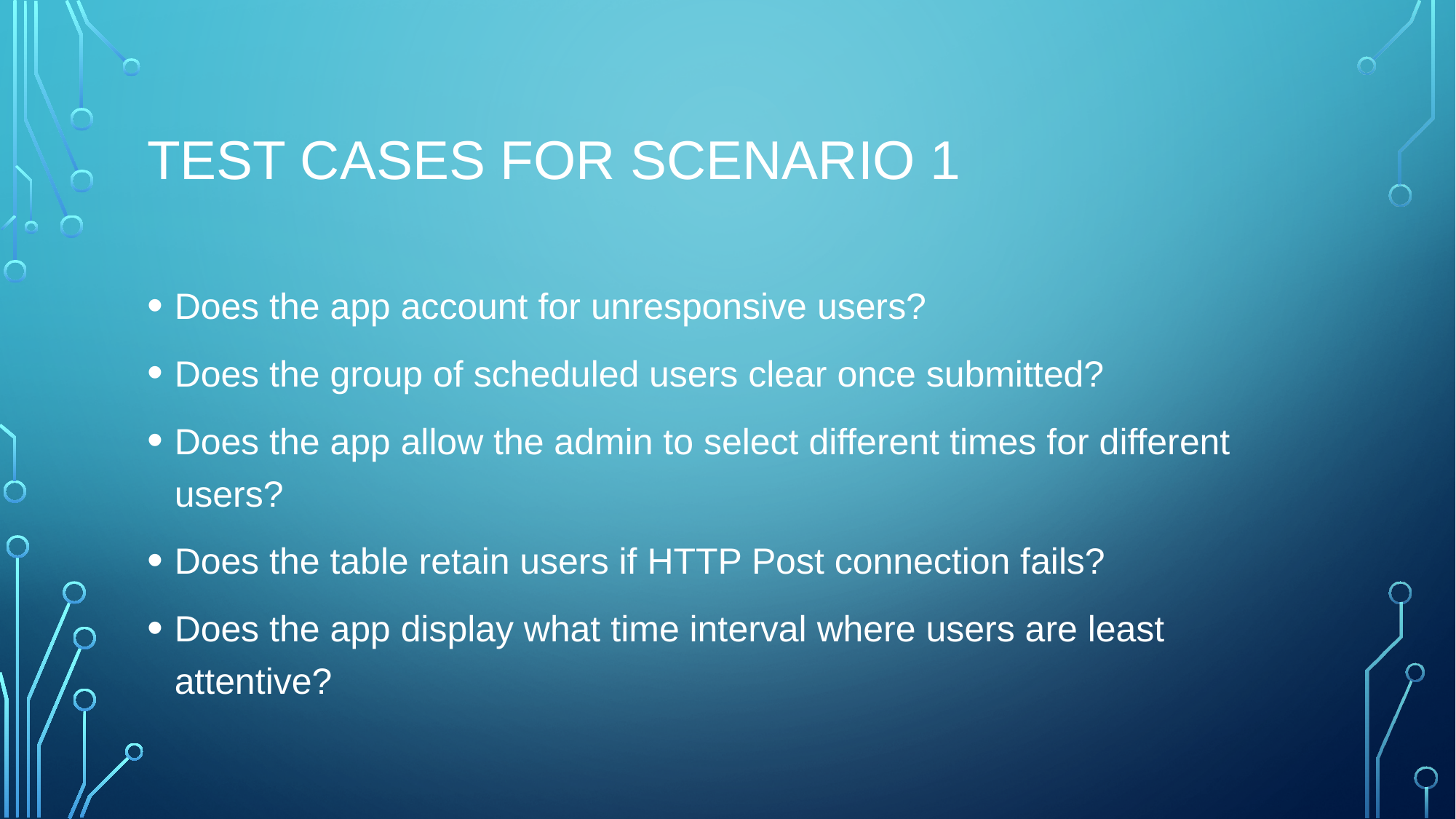

# Test cases for scenario 1
Does the app account for unresponsive users?
Does the group of scheduled users clear once submitted?
Does the app allow the admin to select different times for different users?
Does the table retain users if HTTP Post connection fails?
Does the app display what time interval where users are least attentive?